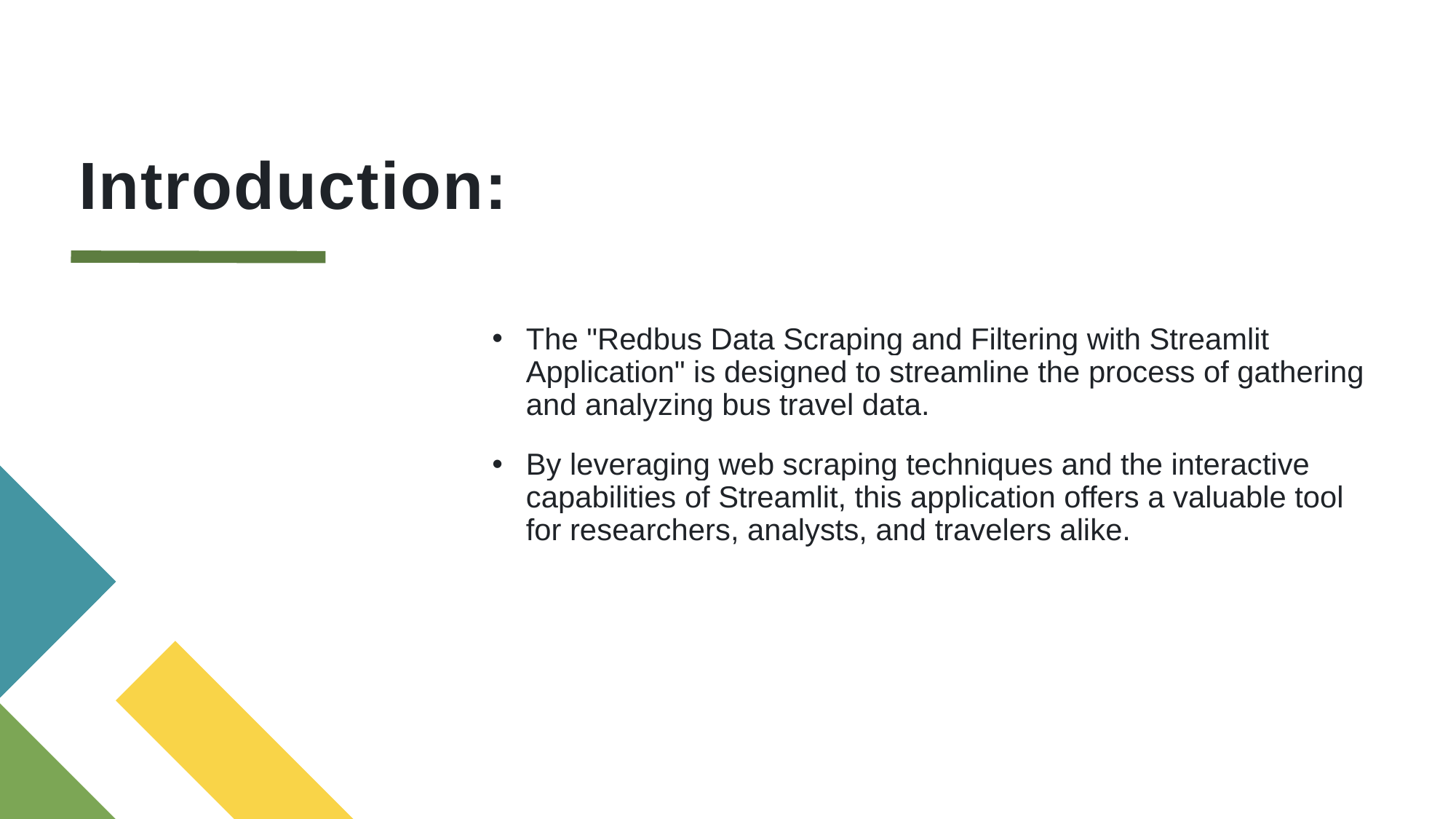

# Introduction:
The "Redbus Data Scraping and Filtering with Streamlit Application" is designed to streamline the process of gathering and analyzing bus travel data.
By leveraging web scraping techniques and the interactive capabilities of Streamlit, this application offers a valuable tool for researchers, analysts, and travelers alike.